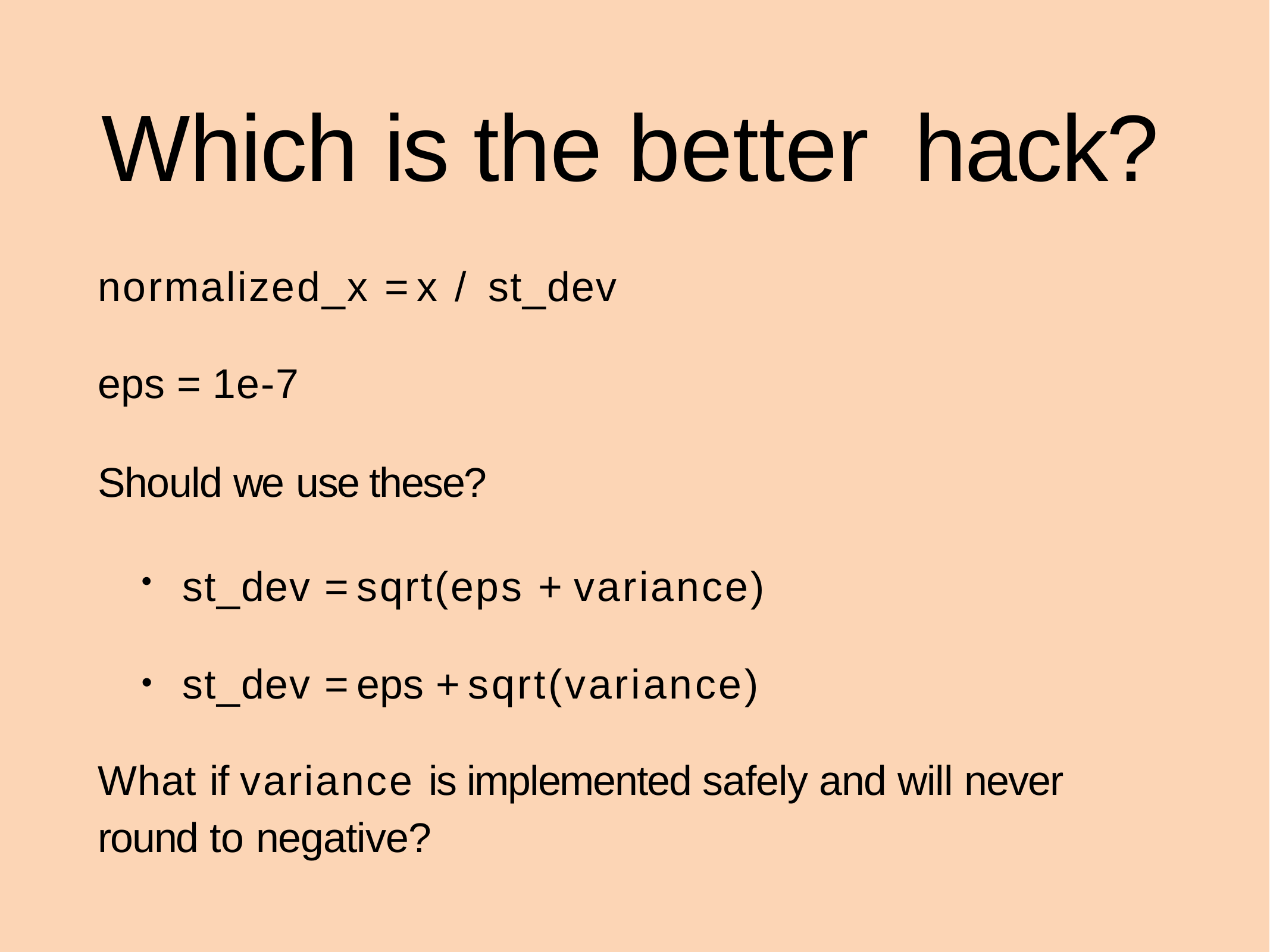

# Which is the better hack?
normalized_x = x / st_dev

eps = 1e-7

Should we use these?
st_dev = sqrt(eps + variance)

st_dev = eps + sqrt(variance)
What if variance is implemented safely and will never  round to negative?